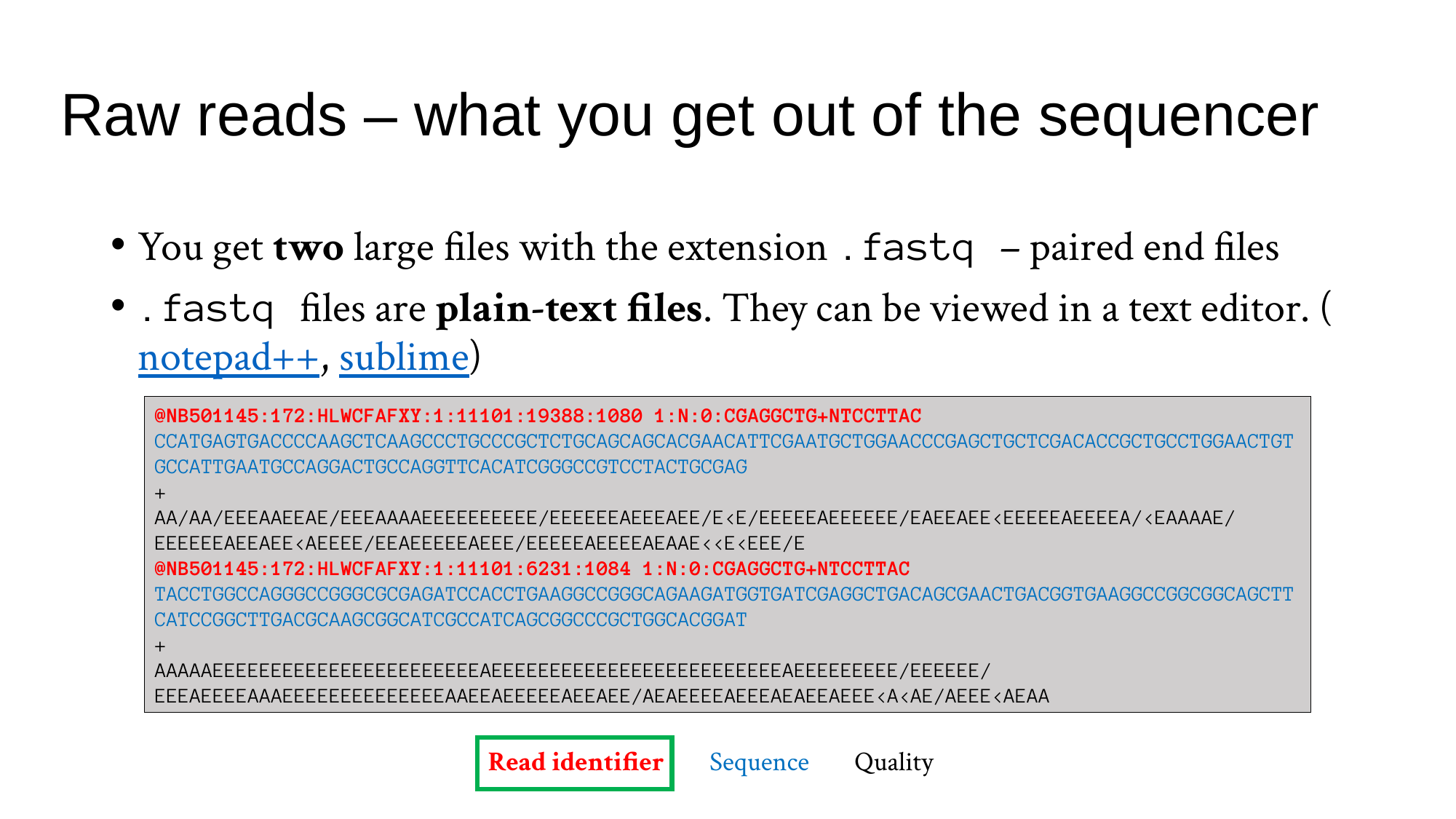

Raw reads – what you get out of the sequencer
You get two large files with the extension .fastq – paired end files
.fastq files are plain-text files. They can be viewed in a text editor. (notepad++, sublime)

@NB501145:172:HLWCFAFXY:1:11101:19388:1080 1:N:0:CGAGGCTG+NTCCTTAC
CCATGAGTGACCCCAAGCTCAAGCCCTGCCCGCTCTGCAGCAGCACGAACATTCGAATGCTGGAACCCGAGCTGCTCGACACCGCTGCCTGGAACTGTGCCATTGAATGCCAGGACTGCCAGGTTCACATCGGGCCGTCCTACTGCGAG
+
AA/AA/EEEAAEEAE/EEEAAAAEEEEEEEEEE/EEEEEEAEEEAEE/E<E/EEEEEAEEEEEE/EAEEAEE<EEEEEAEEEEA/<EAAAAE/EEEEEEAEEAEE<AEEEE/EEAEEEEEAEEE/EEEEEAEEEEAEAAE<<E<EEE/E
@NB501145:172:HLWCFAFXY:1:11101:6231:1084 1:N:0:CGAGGCTG+NTCCTTAC
TACCTGGCCAGGGCCGGGCGCGAGATCCACCTGAAGGCCGGGCAGAAGATGGTGATCGAGGCTGACAGCGAACTGACGGTGAAGGCCGGCGGCAGCTTCATCCGGCTTGACGCAAGCGGCATCGCCATCAGCGGCCCGCTGGCACGGAT
+
AAAAAEEEEEEEEEEEEEEEEEEEEEEEAEEEEEEEEEEEEEEEEEEEEEEEEEAEEEEEEEEE/EEEEEE/EEEAEEEEAAAEEEEEEEEEEEEEEAAEEAEEEEEAEEAEE/AEAEEEEAEEEAEAEEAEEE<A<AE/AEEE<AEAA

Read identifier        Sequence        Quality